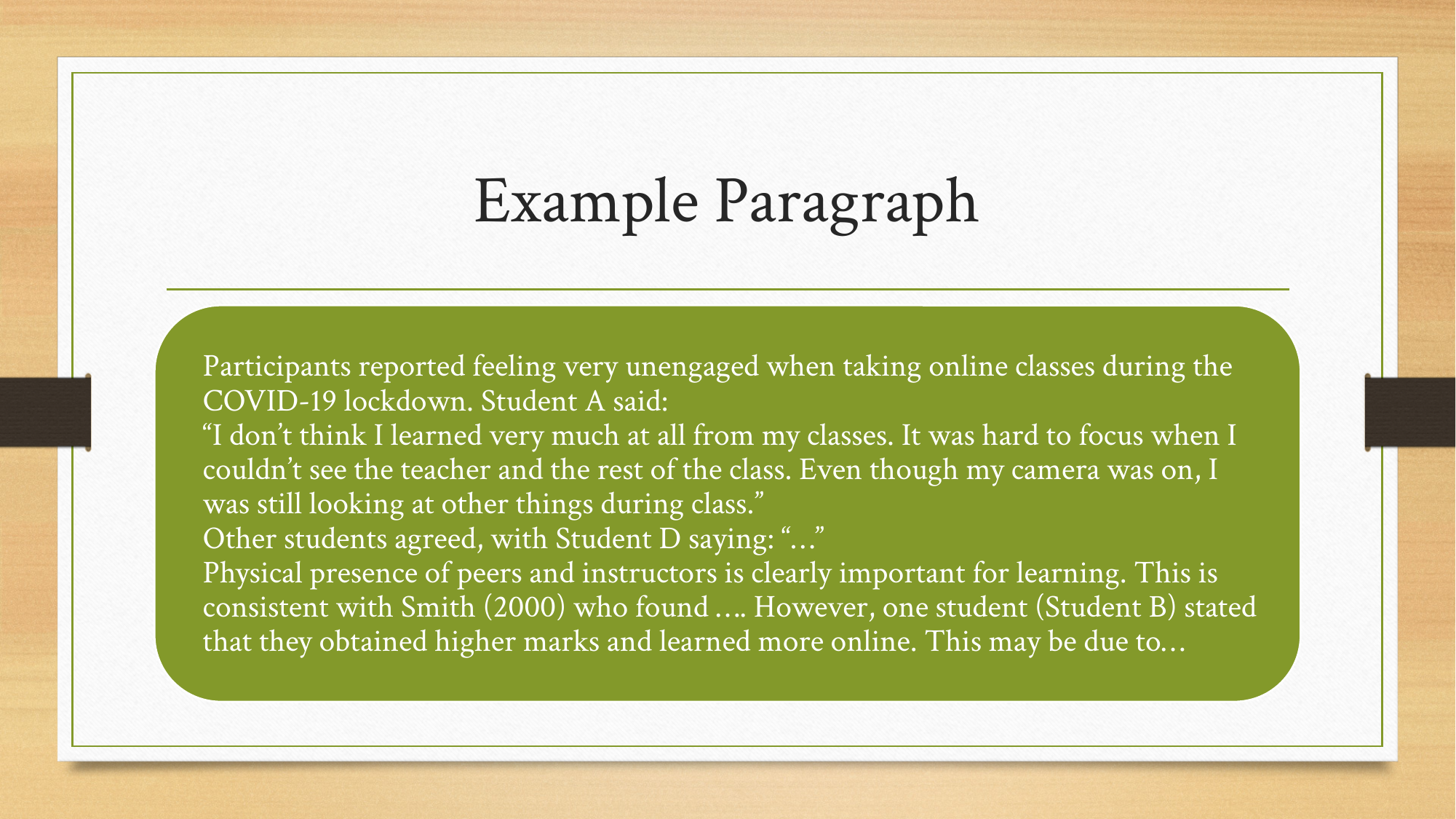

# Example Paragraph
Participants reported feeling very unengaged when taking online classes during the COVID-19 lockdown. Student A said:
“I don’t think I learned very much at all from my classes. It was hard to focus when I couldn’t see the teacher and the rest of the class. Even though my camera was on, I was still looking at other things during class.”
Other students agreed, with Student D saying: “…”
Physical presence of peers and instructors is clearly important for learning. This is consistent with Smith (2000) who found …. However, one student (Student B) stated that they obtained higher marks and learned more online. This may be due to…